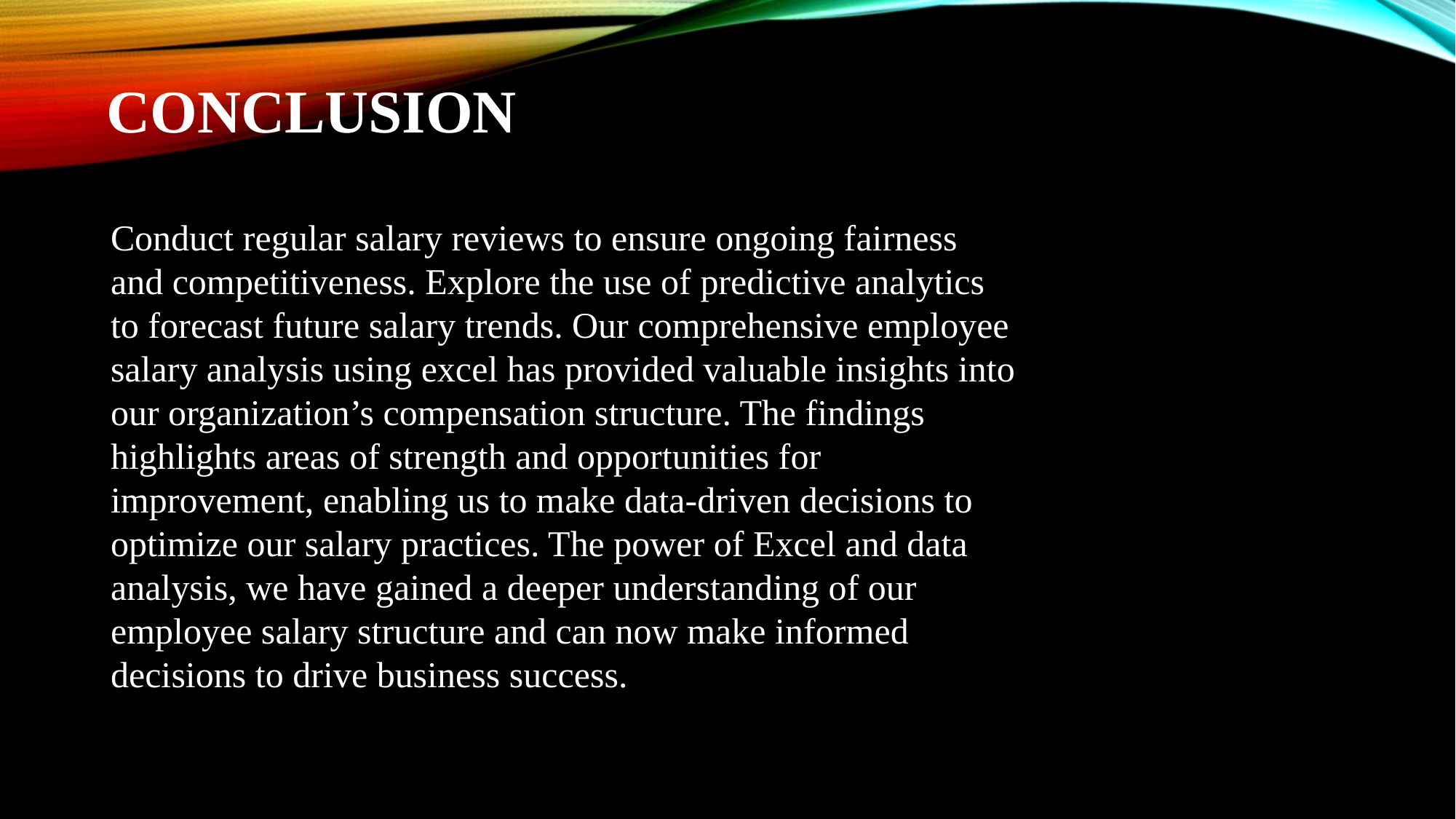

# conclusion
Conduct regular salary reviews to ensure ongoing fairness and competitiveness. Explore the use of predictive analytics to forecast future salary trends. Our comprehensive employee salary analysis using excel has provided valuable insights into our organization’s compensation structure. The findings highlights areas of strength and opportunities for improvement, enabling us to make data-driven decisions to optimize our salary practices. The power of Excel and data analysis, we have gained a deeper understanding of our employee salary structure and can now make informed decisions to drive business success.